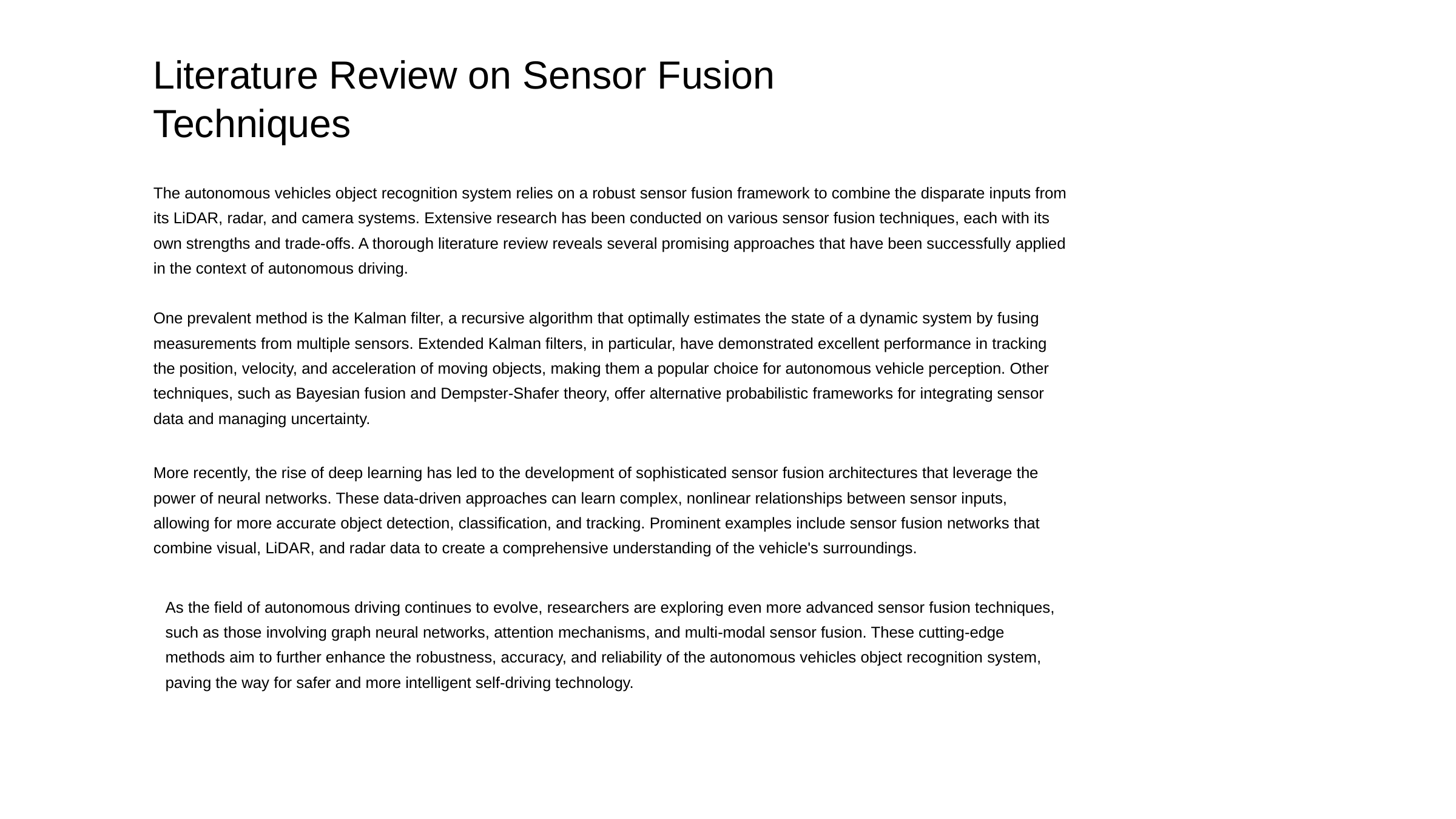

Literature Review on Sensor Fusion
Techniques
The autonomous vehicles object recognition system relies on a robust sensor fusion framework to combine the disparate inputs from its LiDAR, radar, and camera systems. Extensive research has been conducted on various sensor fusion techniques, each with its own strengths and trade-offs. A thorough literature review reveals several promising approaches that have been successfully applied in the context of autonomous driving.
One prevalent method is the Kalman filter, a recursive algorithm that optimally estimates the state of a dynamic system by fusing measurements from multiple sensors. Extended Kalman filters, in particular, have demonstrated excellent performance in tracking the position, velocity, and acceleration of moving objects, making them a popular choice for autonomous vehicle perception. Other techniques, such as Bayesian fusion and Dempster-Shafer theory, offer alternative probabilistic frameworks for integrating sensor data and managing uncertainty.
More recently, the rise of deep learning has led to the development of sophisticated sensor fusion architectures that leverage the power of neural networks. These data-driven approaches can learn complex, nonlinear relationships between sensor inputs, allowing for more accurate object detection, classification, and tracking. Prominent examples include sensor fusion networks that combine visual, LiDAR, and radar data to create a comprehensive understanding of the vehicle's surroundings.
As the field of autonomous driving continues to evolve, researchers are exploring even more advanced sensor fusion techniques, such as those involving graph neural networks, attention mechanisms, and multi-modal sensor fusion. These cutting-edge methods aim to further enhance the robustness, accuracy, and reliability of the autonomous vehicles object recognition system, paving the way for safer and more intelligent self-driving technology.